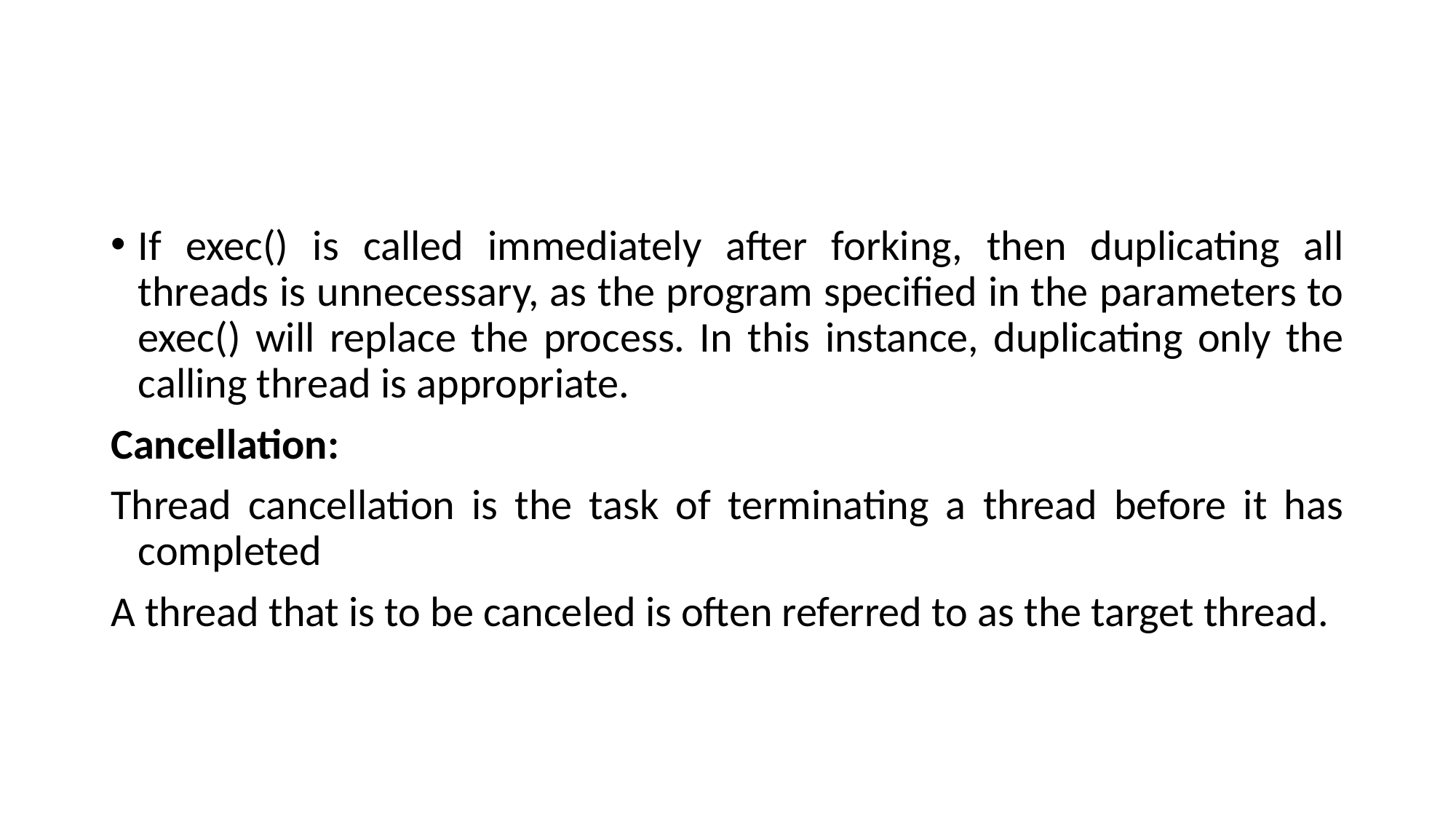

#
If exec() is called immediately after forking, then duplicating all threads is unnecessary, as the program specified in the parameters to exec() will replace the process. In this instance, duplicating only the calling thread is appropriate.
Cancellation:
Thread cancellation is the task of terminating a thread before it has completed
A thread that is to be canceled is often referred to as the target thread.